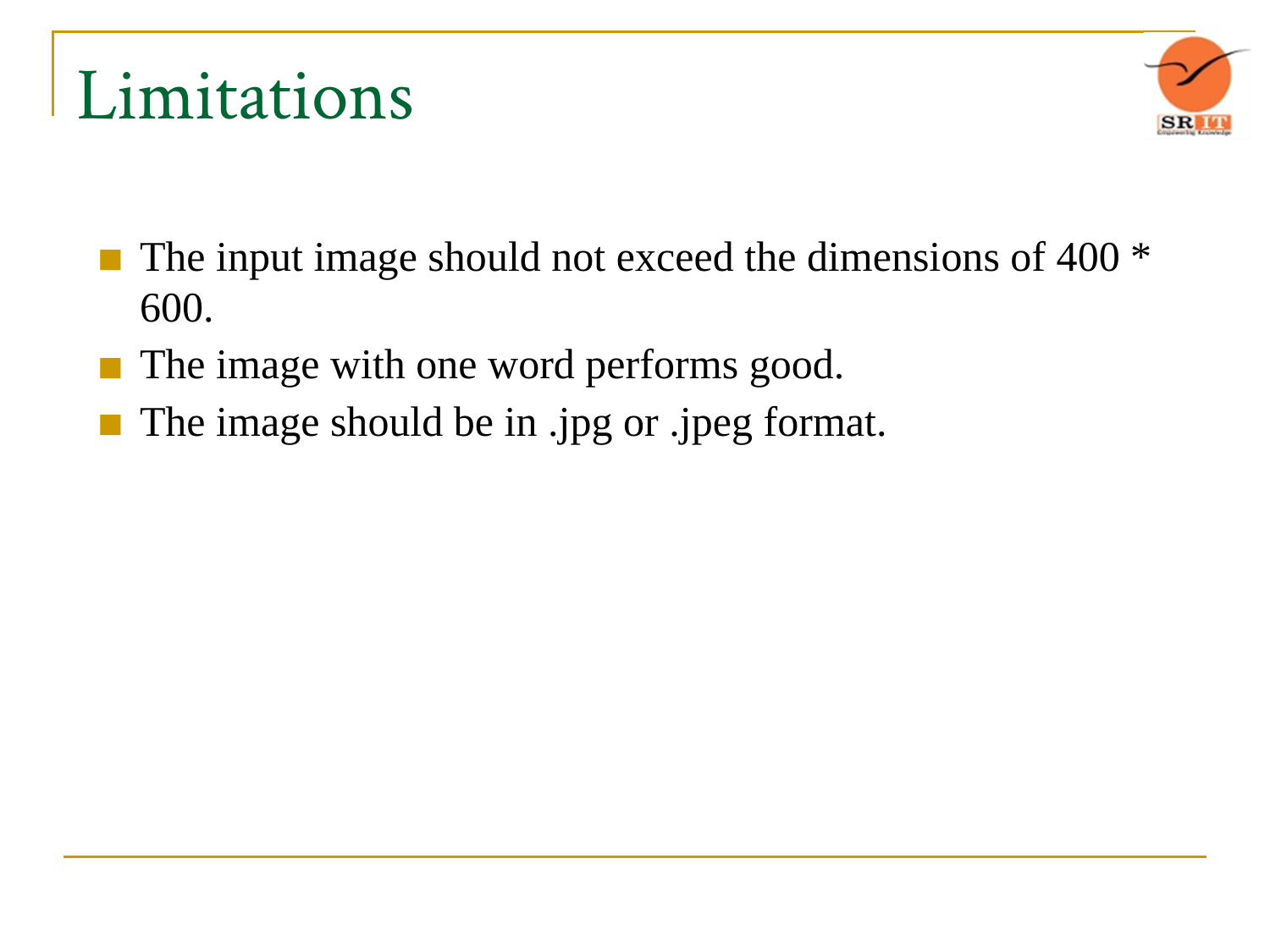

# Limitations
The input image should not exceed the dimensions of 400 * 600.
The image with one word performs good.
The image should be in .jpg or .jpeg format.